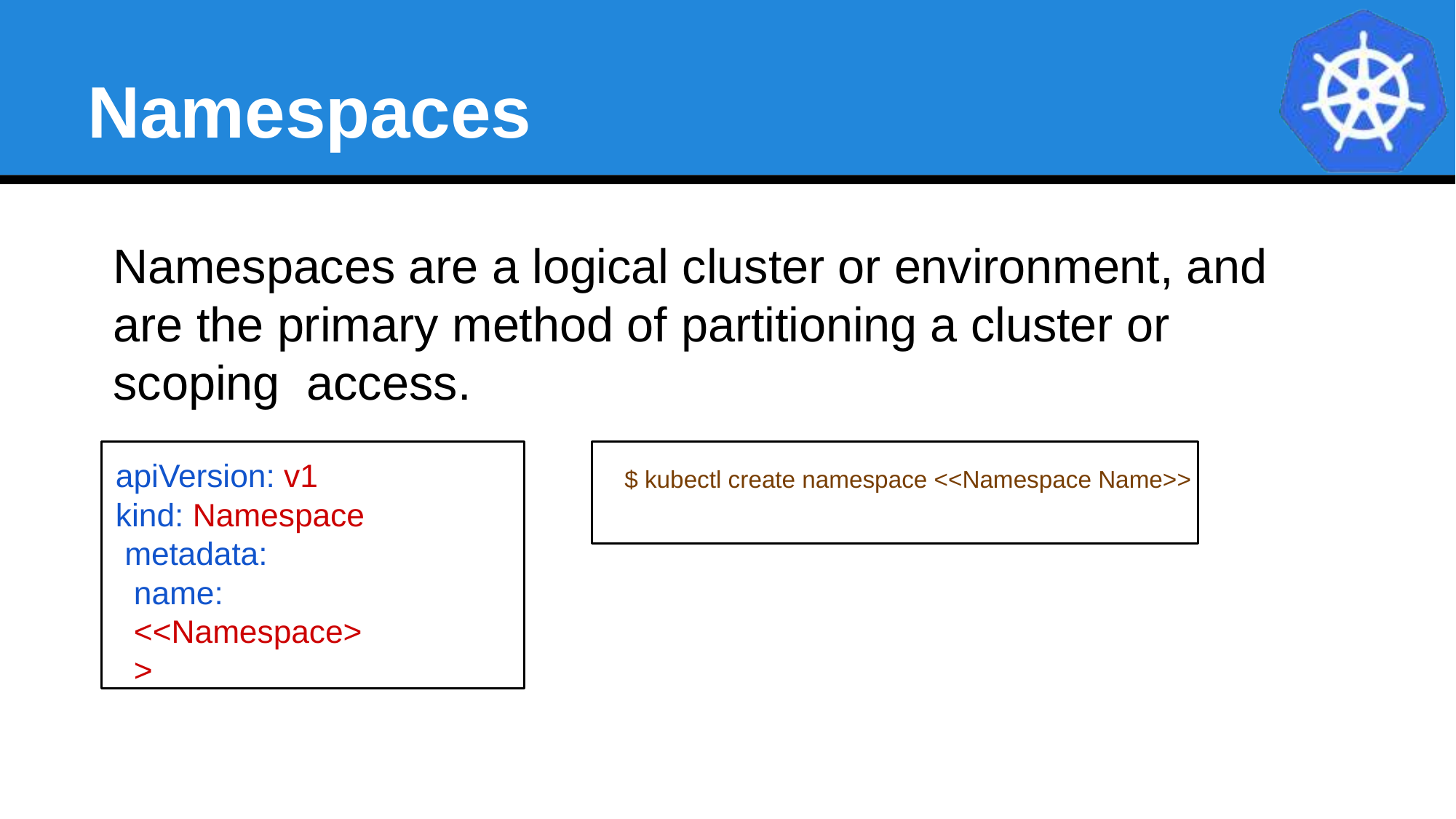

# Namespaces
Namespaces are a logical cluster or environment, and are the primary method of partitioning a cluster or scoping  access.
apiVersion: v1  kind: Namespace  metadata:
name: <<Namespace>>

$ kubectl create namespace <<Namespace Name>>